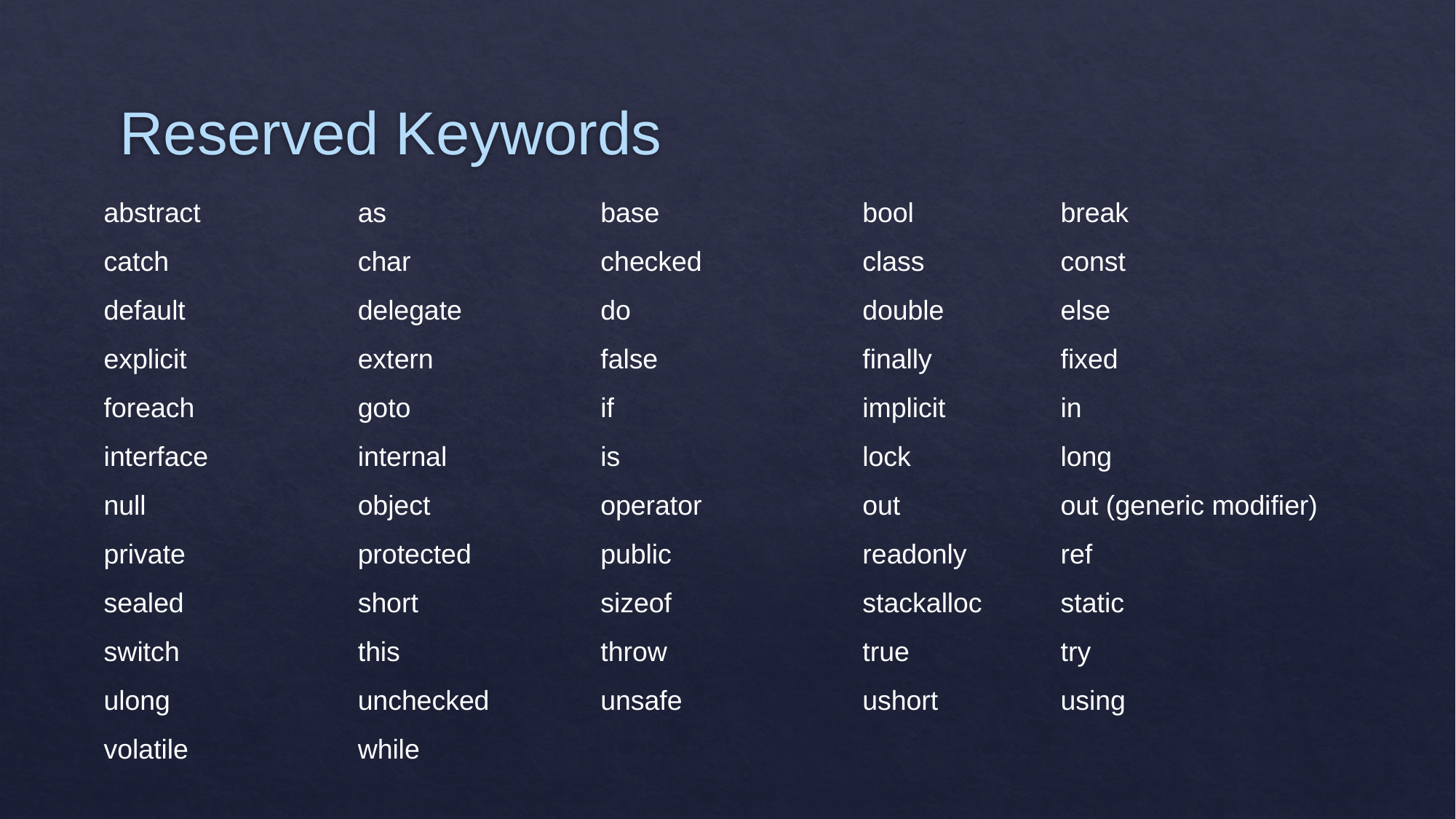

# Reserved Keywords
| abstract | as | base | bool | break |
| --- | --- | --- | --- | --- |
| catch | char | checked | class | const |
| default | delegate | do | double | else |
| explicit | extern | false | finally | fixed |
| foreach | goto | if | implicit | in |
| interface | internal | is | lock | long |
| null | object | operator | out | out (generic modifier) |
| private | protected | public | readonly | ref |
| sealed | short | sizeof | stackalloc | static |
| switch | this | throw | true | try |
| ulong | unchecked | unsafe | ushort | using |
| volatile | while |  |  |  |